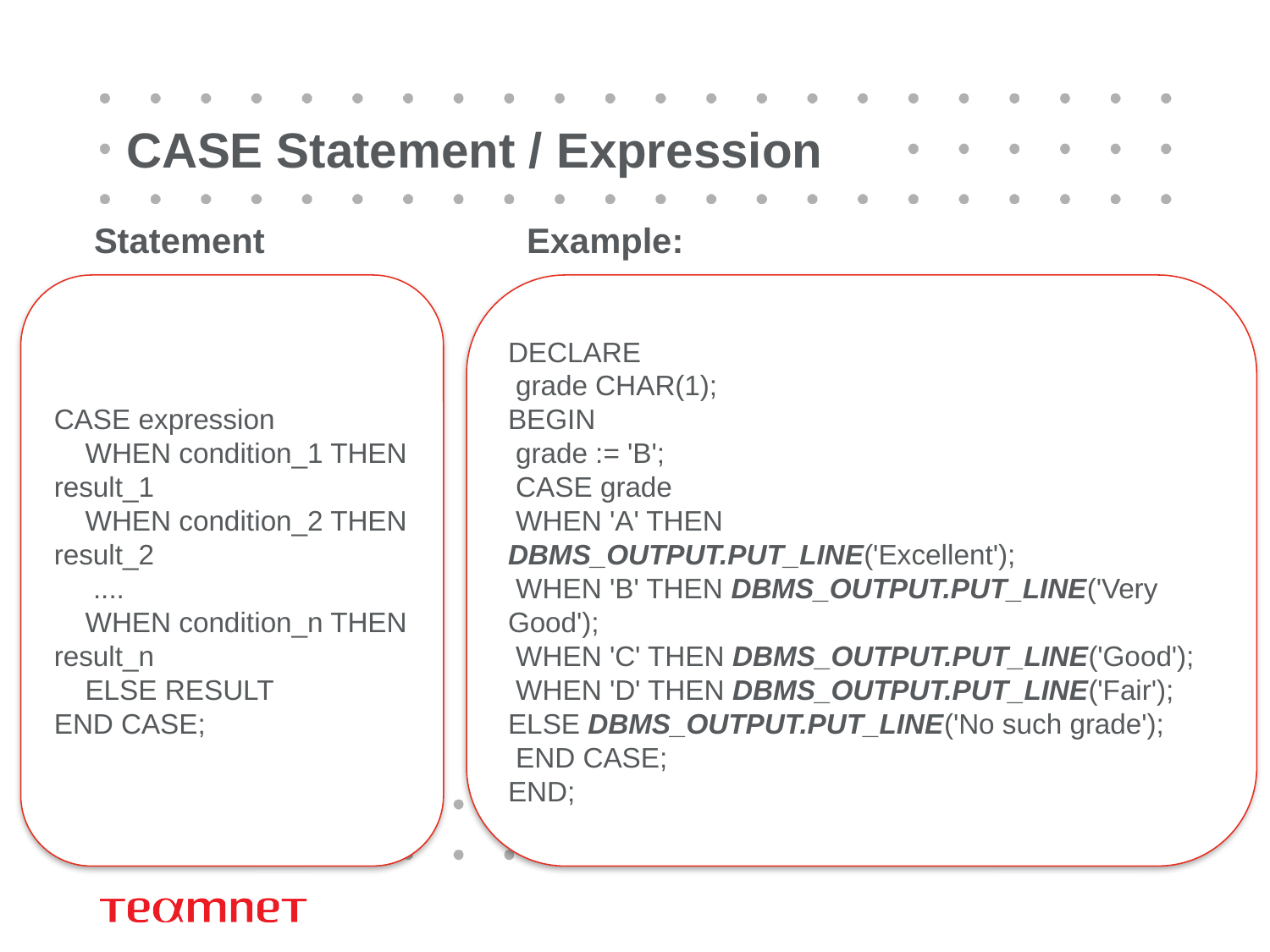

CASE Statement / Expression
Statement
Example:

DECLARE
 grade CHAR(1);
BEGIN
 grade := 'B';
 CASE grade
 WHEN 'A' THEN DBMS_OUTPUT.PUT_LINE('Excellent');
 WHEN 'B' THEN DBMS_OUTPUT.PUT_LINE('Very Good');
 WHEN 'C' THEN DBMS_OUTPUT.PUT_LINE('Good');
 WHEN 'D' THEN DBMS_OUTPUT.PUT_LINE('Fair');
ELSE DBMS_OUTPUT.PUT_LINE('No such grade');
 END CASE;
END;

CASE expression
    WHEN condition_1 THEN result_1
    WHEN condition_2 THEN result_2
     ....
    WHEN condition_n THEN result_n
    ELSE RESULT
END CASE;